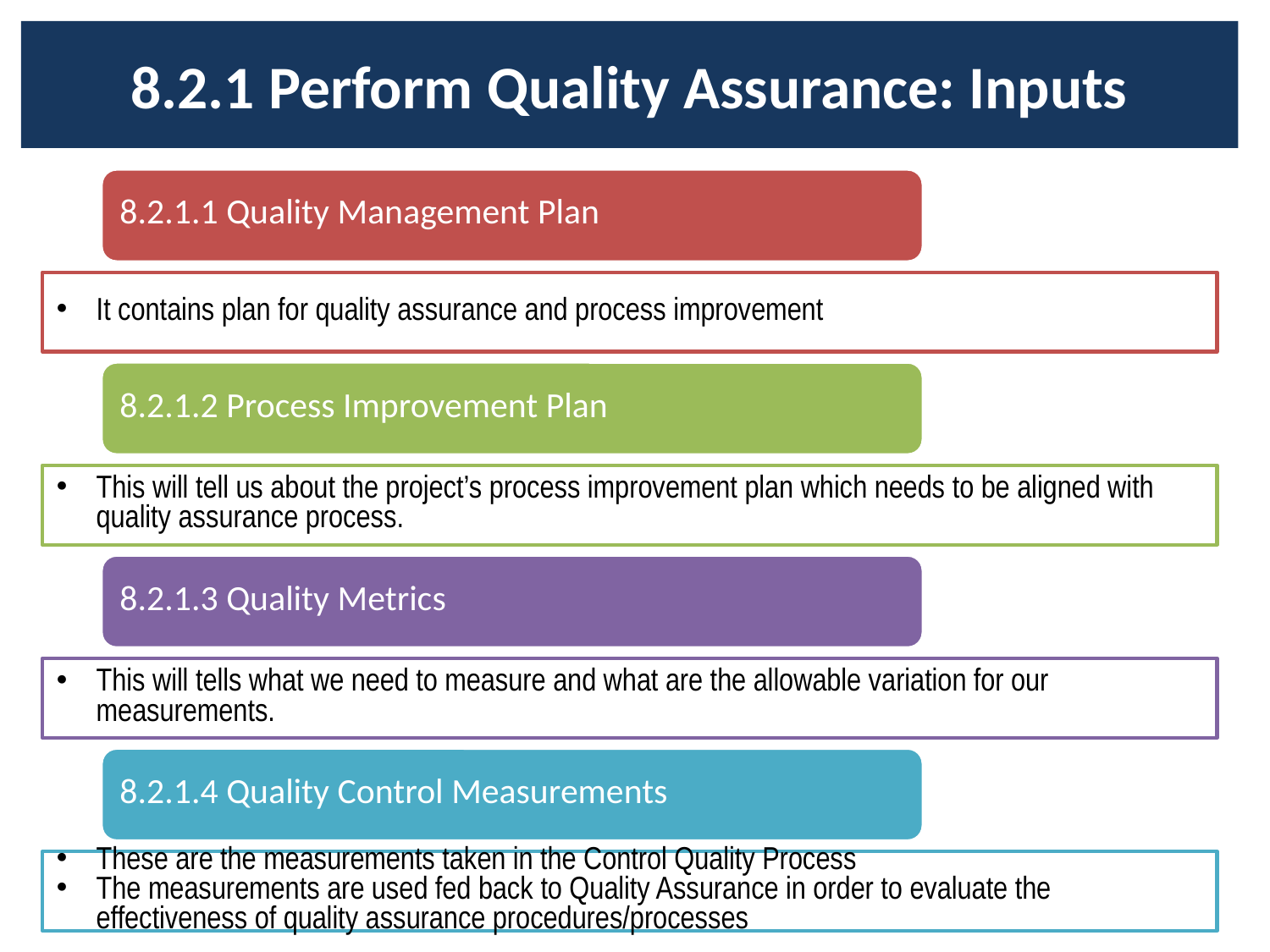

# 8.2.1 Perform Quality Assurance: Inputs
8.2.1.1 Quality Management Plan
It contains plan for quality assurance and process improvement
8.2.1.2 Process Improvement Plan
This will tell us about the project’s process improvement plan which needs to be aligned with quality assurance process.
8.2.1.3 Quality Metrics
This will tells what we need to measure and what are the allowable variation for our measurements.
8.2.1.4 Quality Control Measurements
These are the measurements taken in the Control Quality Process
The measurements are used fed back to Quality Assurance in order to evaluate the effectiveness of quality assurance procedures/processes